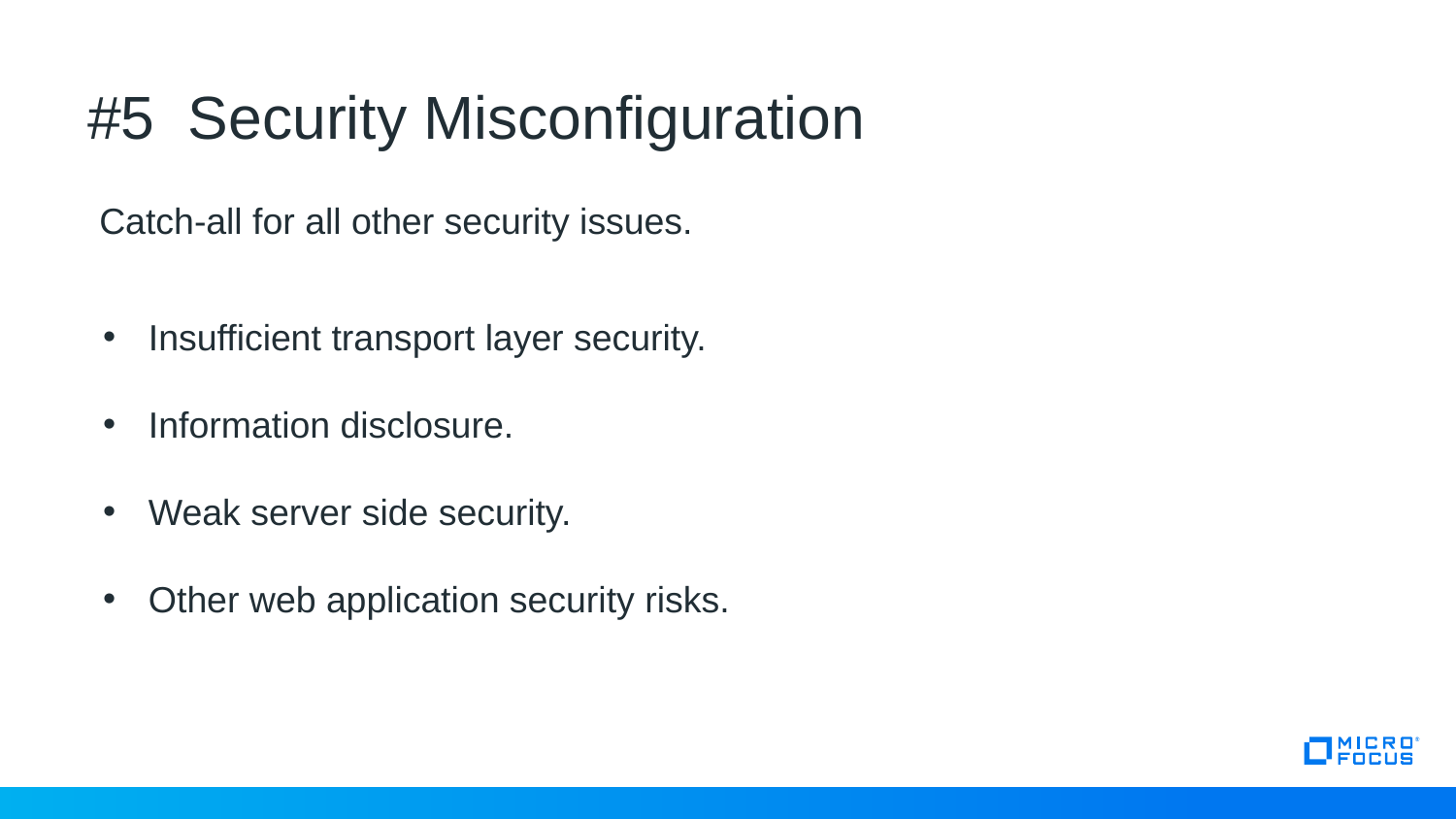

# #5  Security Misconfiguration
Catch-all for all other security issues.

Insufficient transport layer security.
Information disclosure.
Weak server side security.
Other web application security risks.